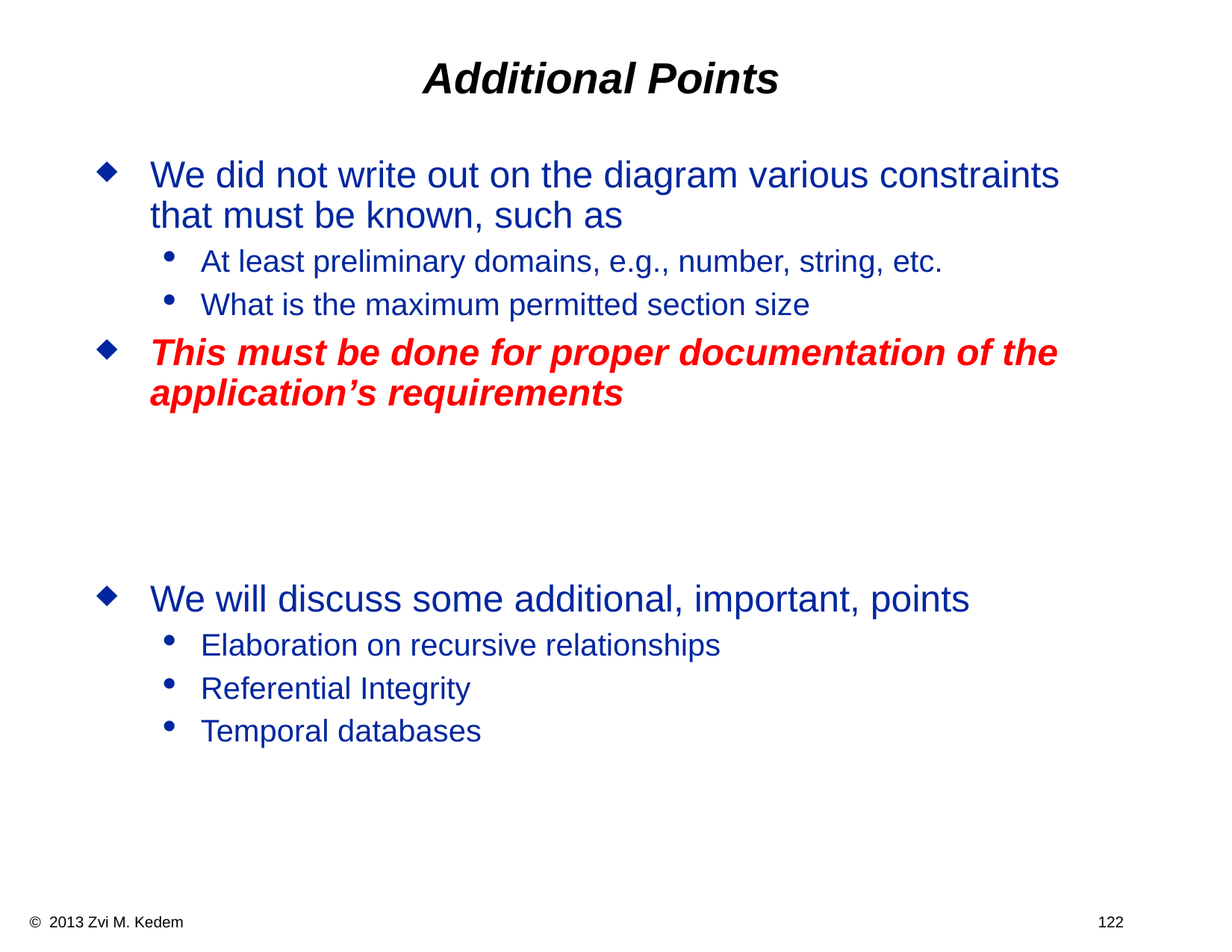

# Additional Points
We did not write out on the diagram various constraints that must be known, such as
At least preliminary domains, e.g., number, string, etc.
What is the maximum permitted section size
This must be done for proper documentation of the application’s requirements

We will discuss some additional, important, points
Elaboration on recursive relationships
Referential Integrity
Temporal databases